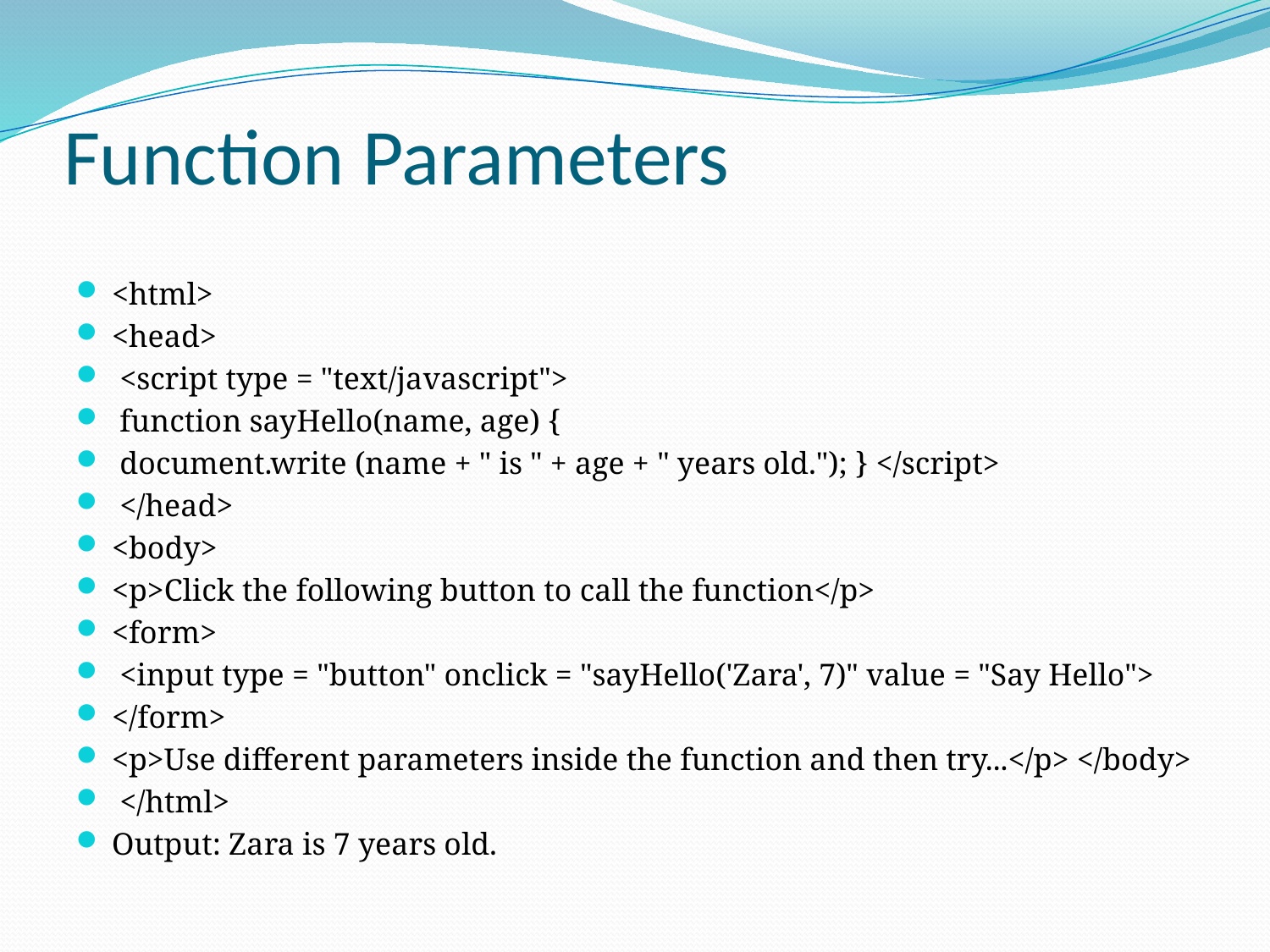

# Function Parameters
<html>
<head>
 <script type = "text/javascript">
 function sayHello(name, age) {
 document.write (name + " is " + age + " years old."); } </script>
 </head>
<body>
<p>Click the following button to call the function</p>
<form>
 <input type = "button" onclick = "sayHello('Zara', 7)" value = "Say Hello">
</form>
<p>Use different parameters inside the function and then try...</p> </body>
 </html>
Output: Zara is 7 years old.